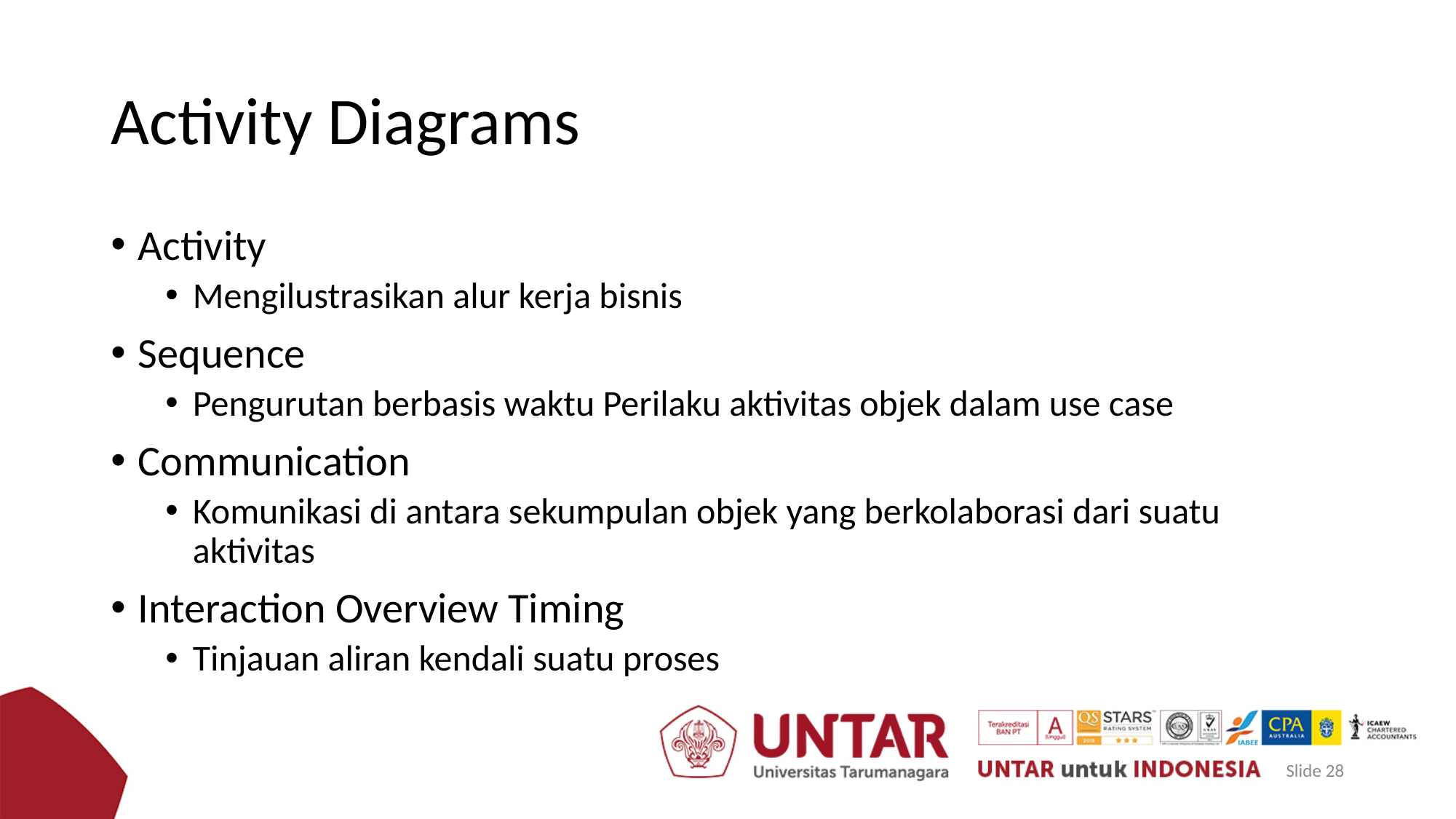

# Activity Diagrams
Activity
Mengilustrasikan alur kerja bisnis
Sequence
Pengurutan berbasis waktu Perilaku aktivitas objek dalam use case
Communication
Komunikasi di antara sekumpulan objek yang berkolaborasi dari suatu aktivitas
Interaction Overview Timing
Tinjauan aliran kendali suatu proses
Slide 28